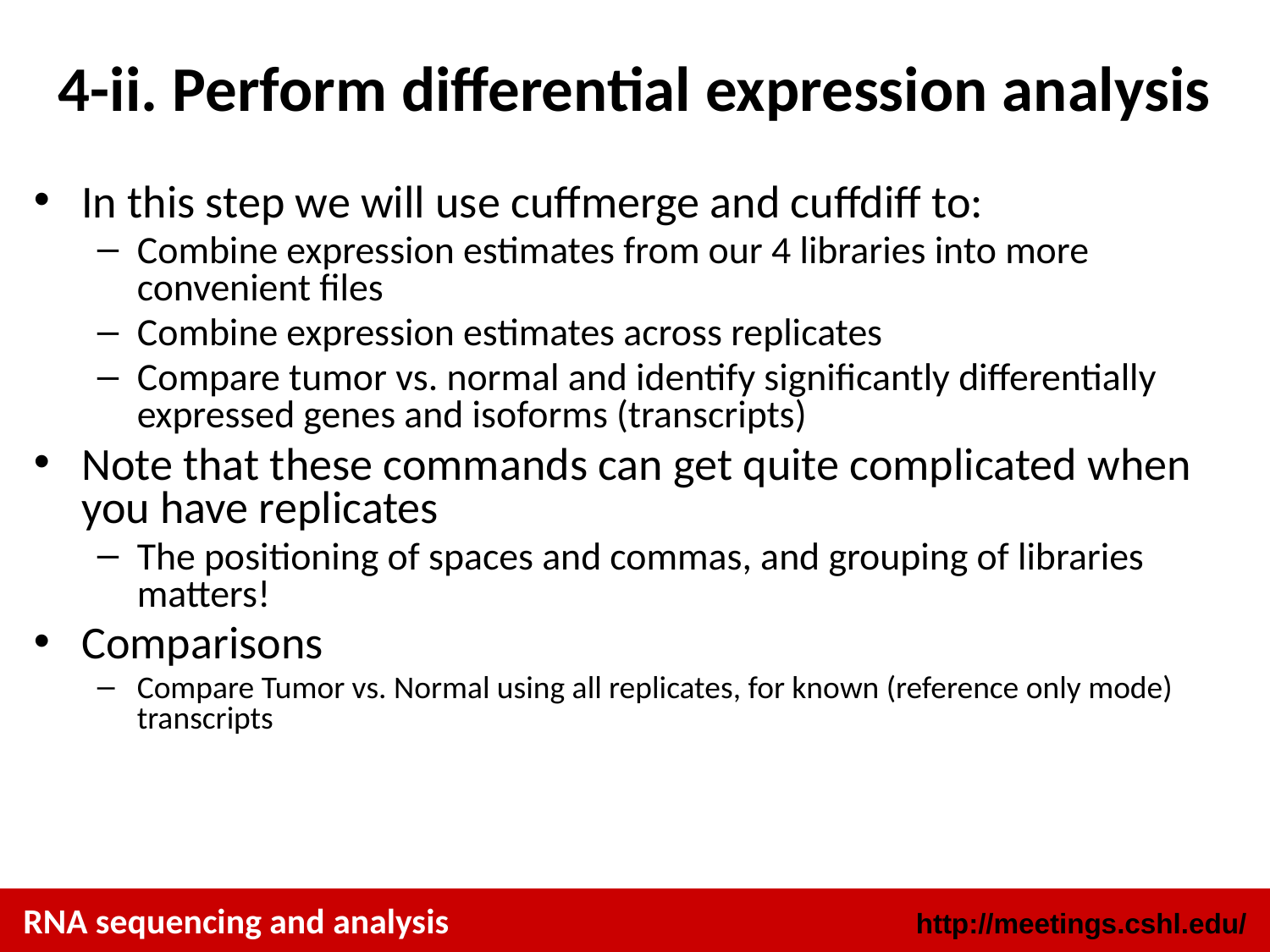

# 4-ii. Perform differential expression analysis
In this step we will use cuffmerge and cuffdiff to:
Combine expression estimates from our 4 libraries into more convenient files
Combine expression estimates across replicates
Compare tumor vs. normal and identify significantly differentially expressed genes and isoforms (transcripts)
Note that these commands can get quite complicated when you have replicates
The positioning of spaces and commas, and grouping of libraries matters!
Comparisons
Compare Tumor vs. Normal using all replicates, for known (reference only mode) transcripts